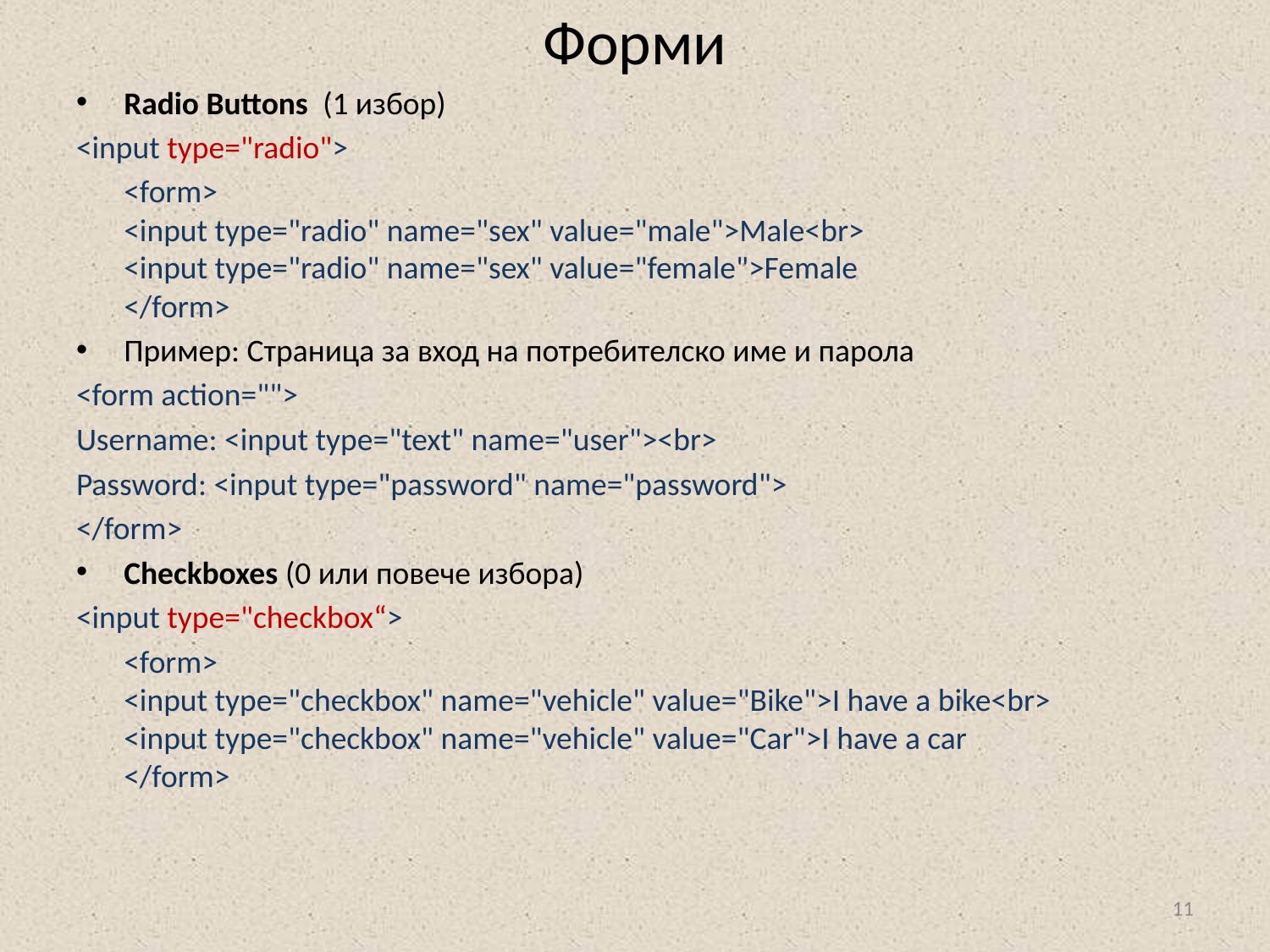

# Форми
Radio Buttons  (1 избор)
<input type="radio">
	<form>
<input type="radio" name="sex" value="male">Male<br>
<input type="radio" name="sex" value="female">Female
</form>
Пример: Страница за вход на потребителско име и парола
<form action="">
Username: <input type="text" name="user"><br>
Password: <input type="password" name="password">
</form>
Checkboxes (0 или повече избора)
<input type="checkbox“>
	<form>
<input type="checkbox" name="vehicle" value="Bike">I have a bike<br>
<input type="checkbox" name="vehicle" value="Car">I have a car
</form>
11